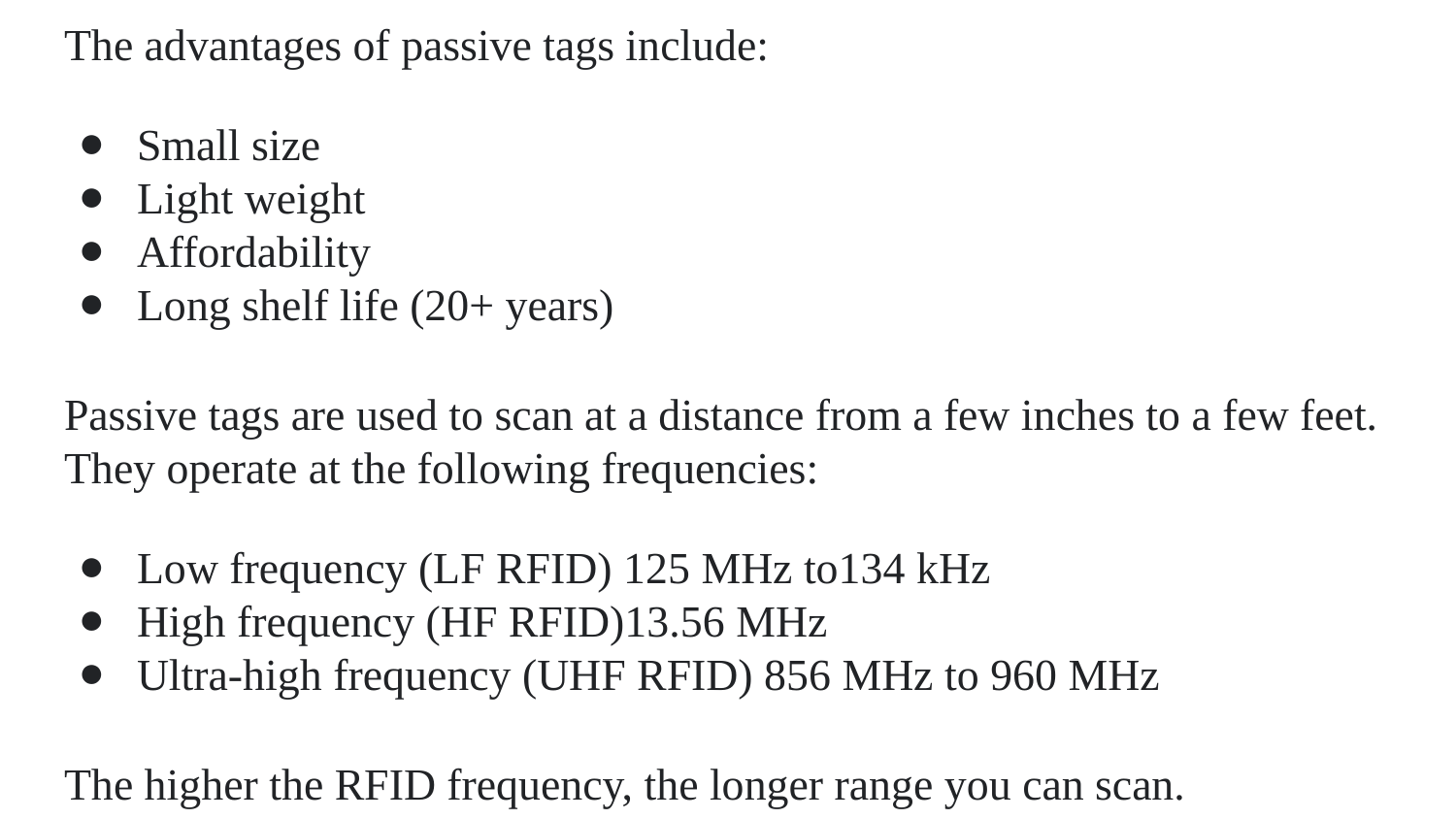

The advantages of passive tags include:
Small size
Light weight
Affordability
Long shelf life (20+ years)
Passive tags are used to scan at a distance from a few inches to a few feet. They operate at the following frequencies:
Low frequency (LF RFID) 125 MHz to134 kHz
High frequency (HF RFID)13.56 MHz
Ultra-high frequency (UHF RFID) 856 MHz to 960 MHz
The higher the RFID frequency, the longer range you can scan.